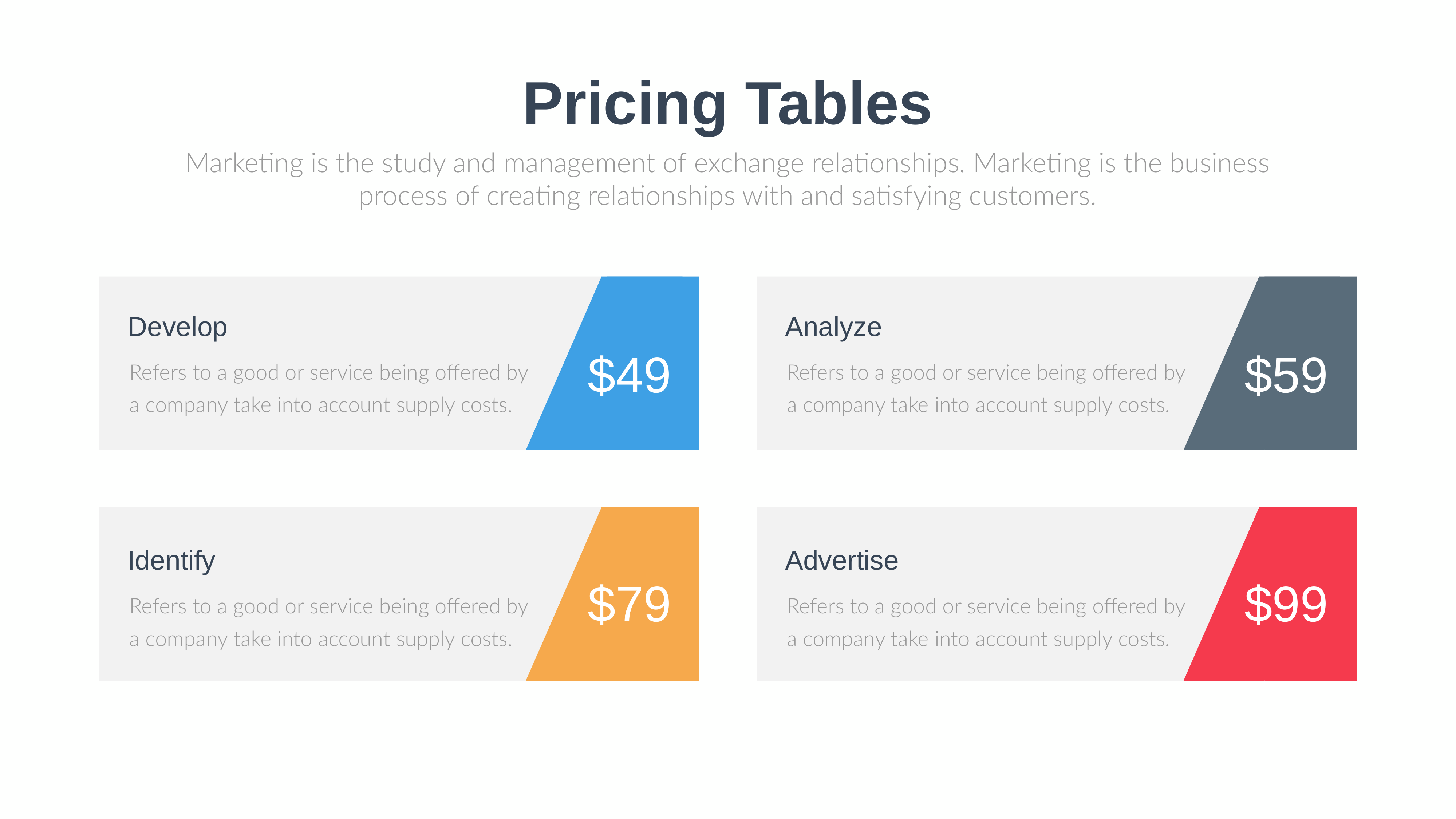

Pricing Tables
Marketing is the study and management of exchange relationships. Marketing is the business process of creating relationships with and satisfying customers.

Develop
Analyze
$49
$59
Refers to a good or service being offered by a company take into account supply costs.
Refers to a good or service being offered by a company take into account supply costs.

Identify
Advertise
$79
$99
Refers to a good or service being offered by a company take into account supply costs.
Refers to a good or service being offered by a company take into account supply costs.